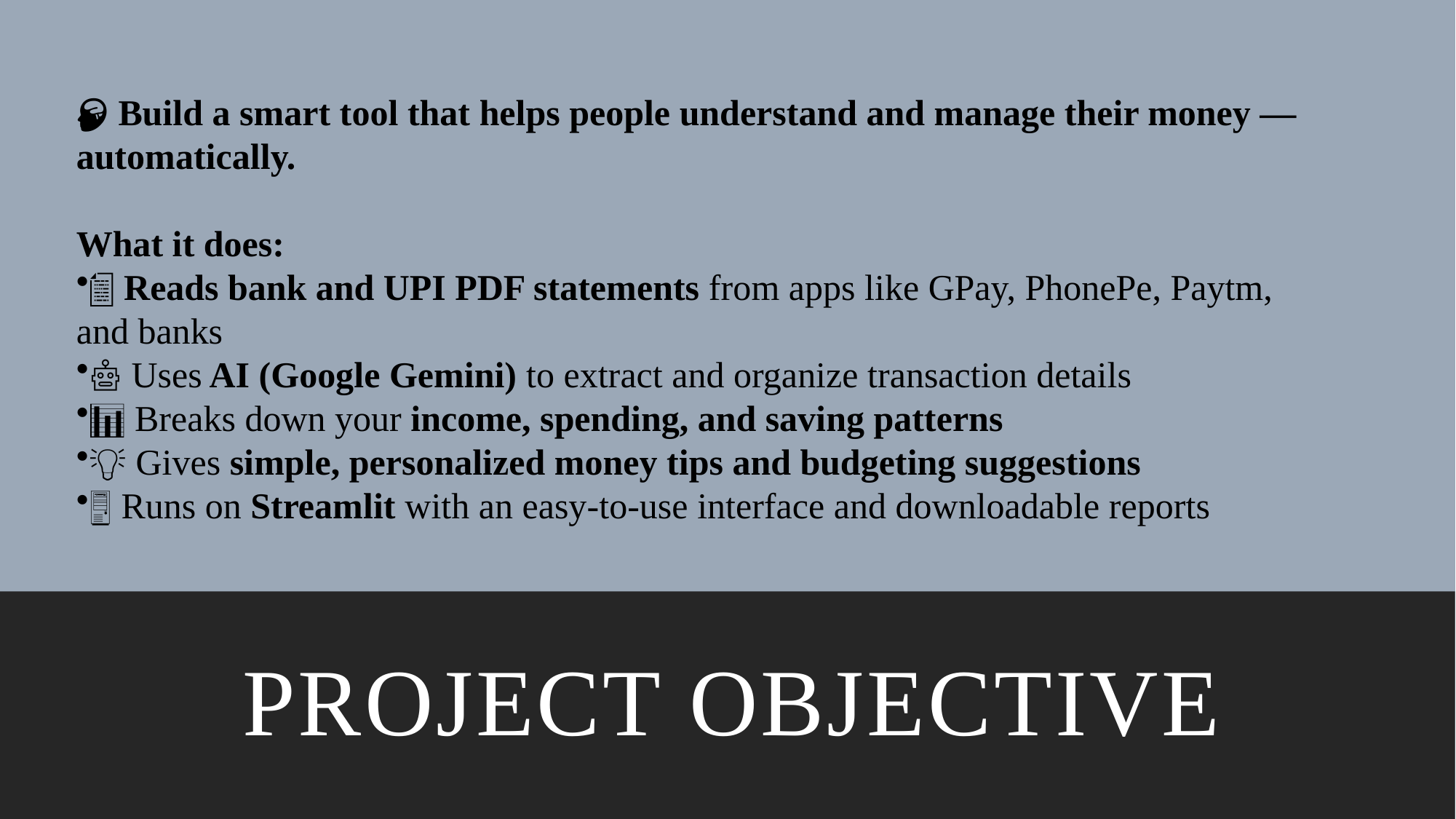

🧠 Build a smart tool that helps people understand and manage their money — automatically.

What it does:
📄 Reads bank and UPI PDF statements from apps like GPay, PhonePe, Paytm, and banks
🤖 Uses AI (Google Gemini) to extract and organize transaction details
📊 Breaks down your income, spending, and saving patterns
💡 Gives simple, personalized money tips and budgeting suggestions
🖥️ Runs on Streamlit with an easy-to-use interface and downloadable reports

#

PROJECT OBJECTIVE